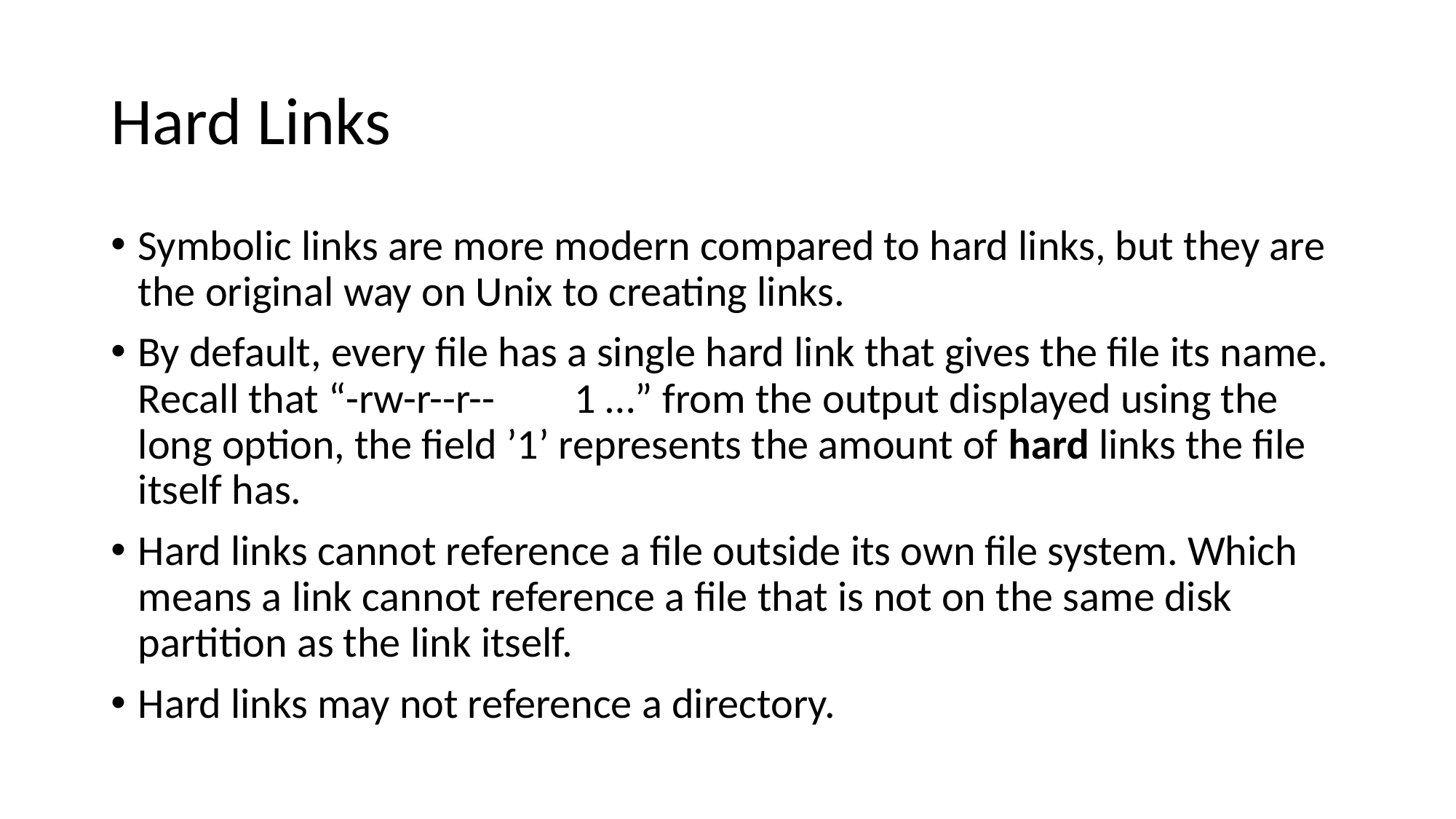

# Hard Links
Symbolic links are more modern compared to hard links, but they are the original way on Unix to creating links.
By default, every file has a single hard link that gives the file its name. Recall that “-rw-r--r-- 	1 …” from the output displayed using the long option, the field ’1’ represents the amount of hard links the file itself has.
Hard links cannot reference a file outside its own file system. Which means a link cannot reference a file that is not on the same disk partition as the link itself.
Hard links may not reference a directory.